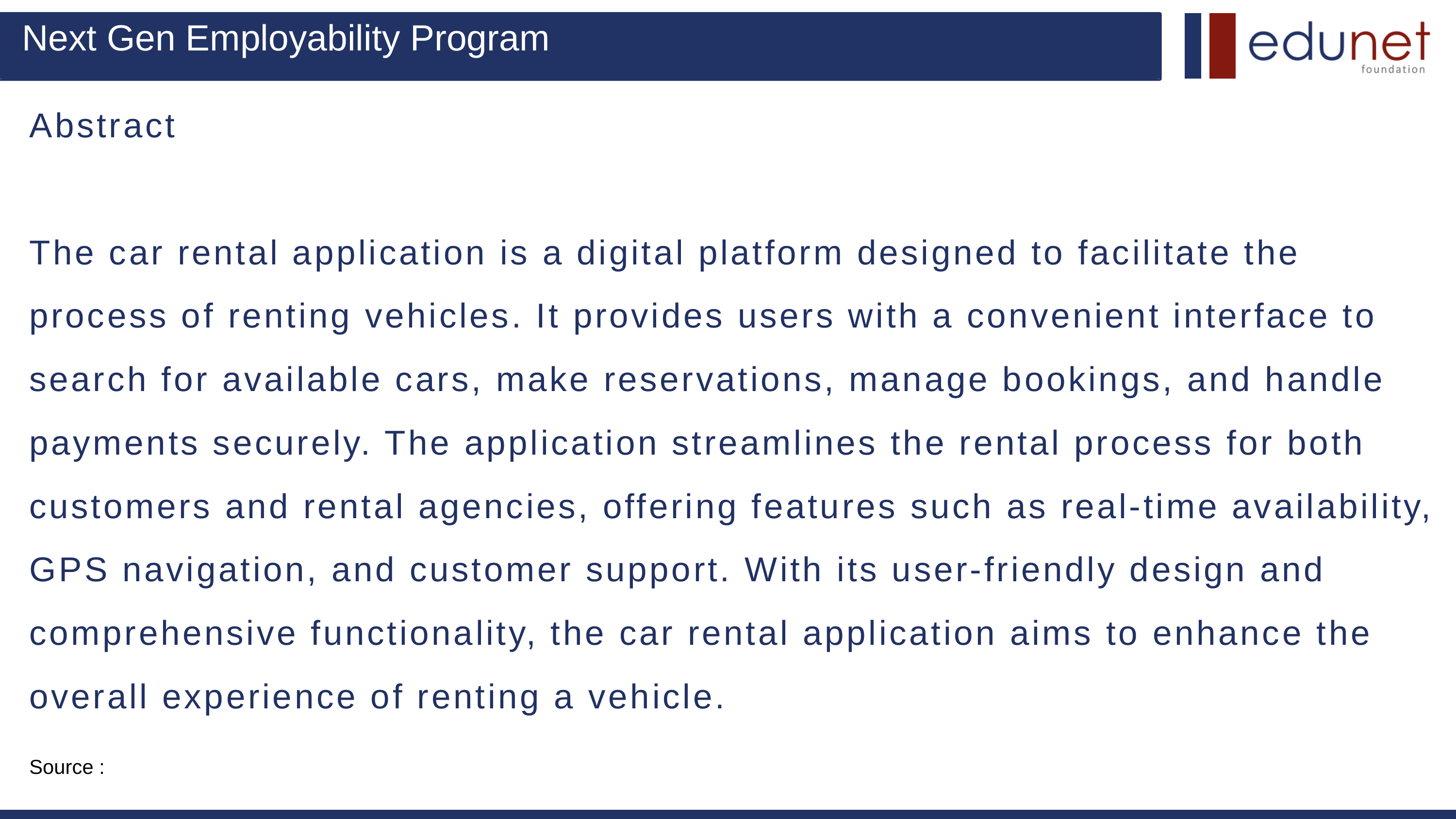

Next Gen Employability Program
Abstract

The car rental application is a digital platform designed to facilitate the process of renting vehicles. It provides users with a convenient interface to search for available cars, make reservations, manage bookings, and handle payments securely. The application streamlines the rental process for both customers and rental agencies, offering features such as real-time availability, GPS navigation, and customer support. With its user-friendly design and comprehensive functionality, the car rental application aims to enhance the overall experience of renting a vehicle.

Source :